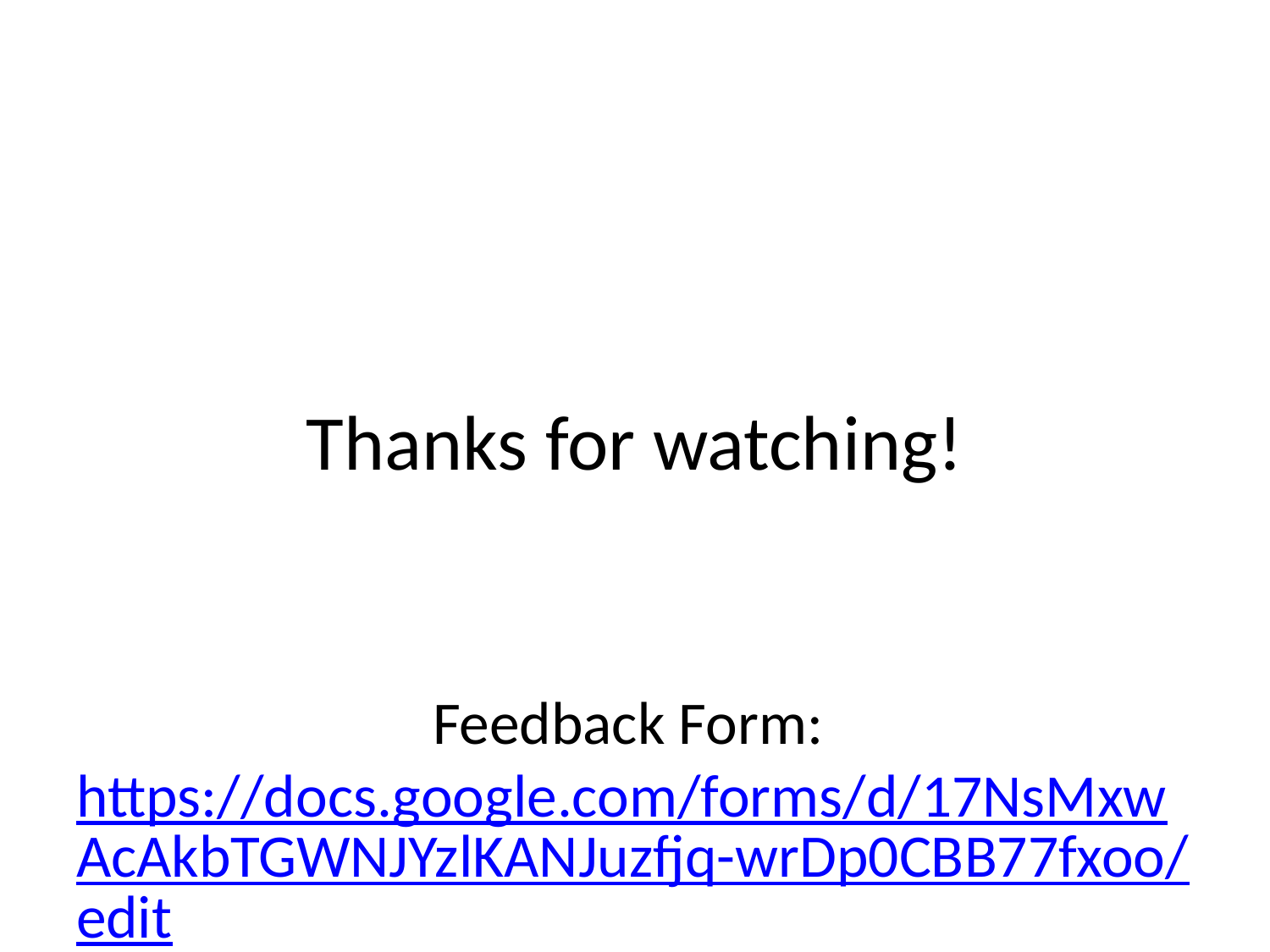

# Thanks for watching!
Feedback Form: https://docs.google.com/forms/d/17NsMxwAcAkbTGWNJYzlKANJuzfjq-wrDp0CBB77fxoo/edit